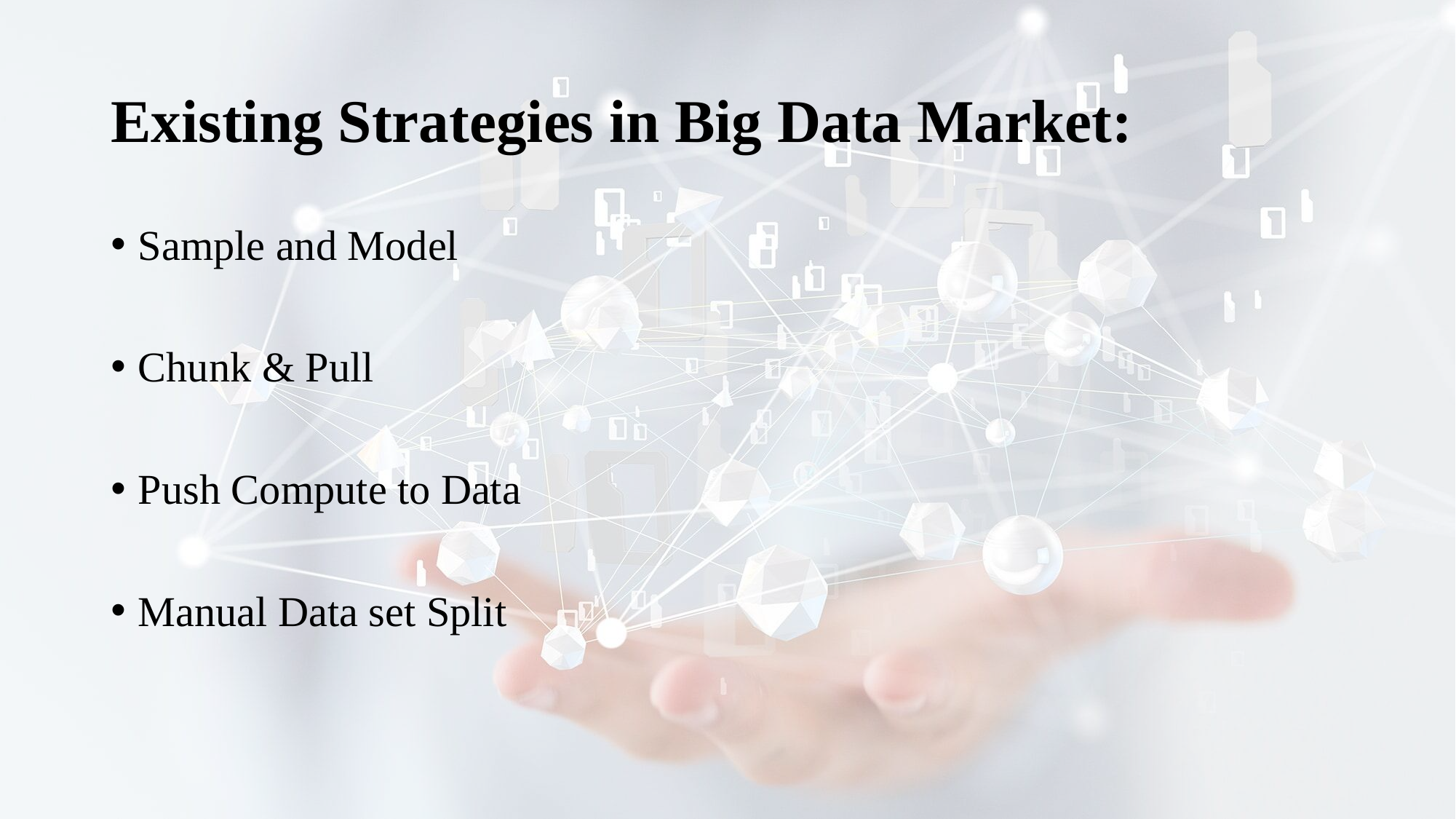

# Existing Strategies in Big Data Market:
Sample and Model

Chunk & Pull

Push Compute to Data

Manual Data set Split